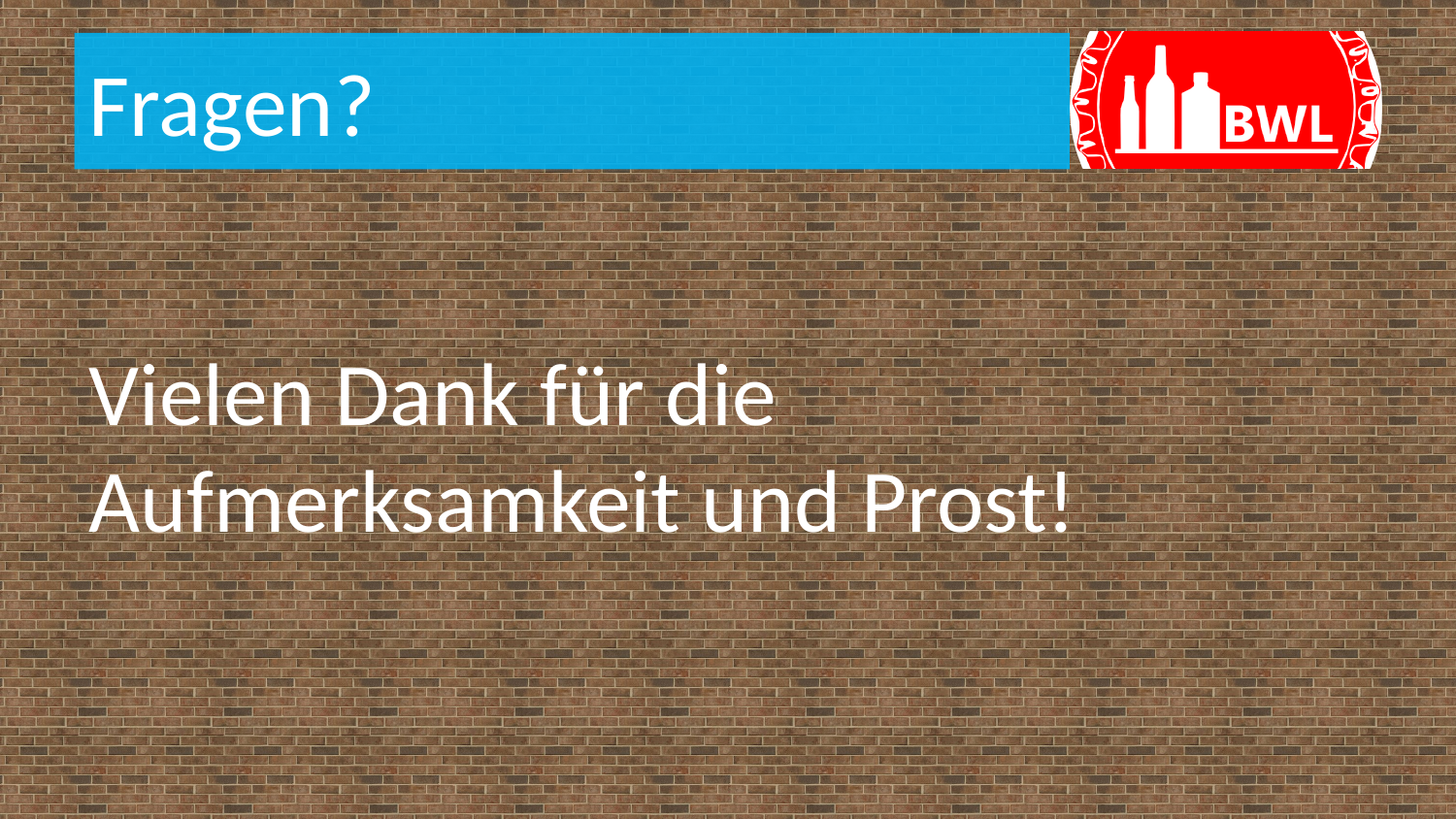

# Fragen?
Vielen Dank für die Aufmerksamkeit und Prost!